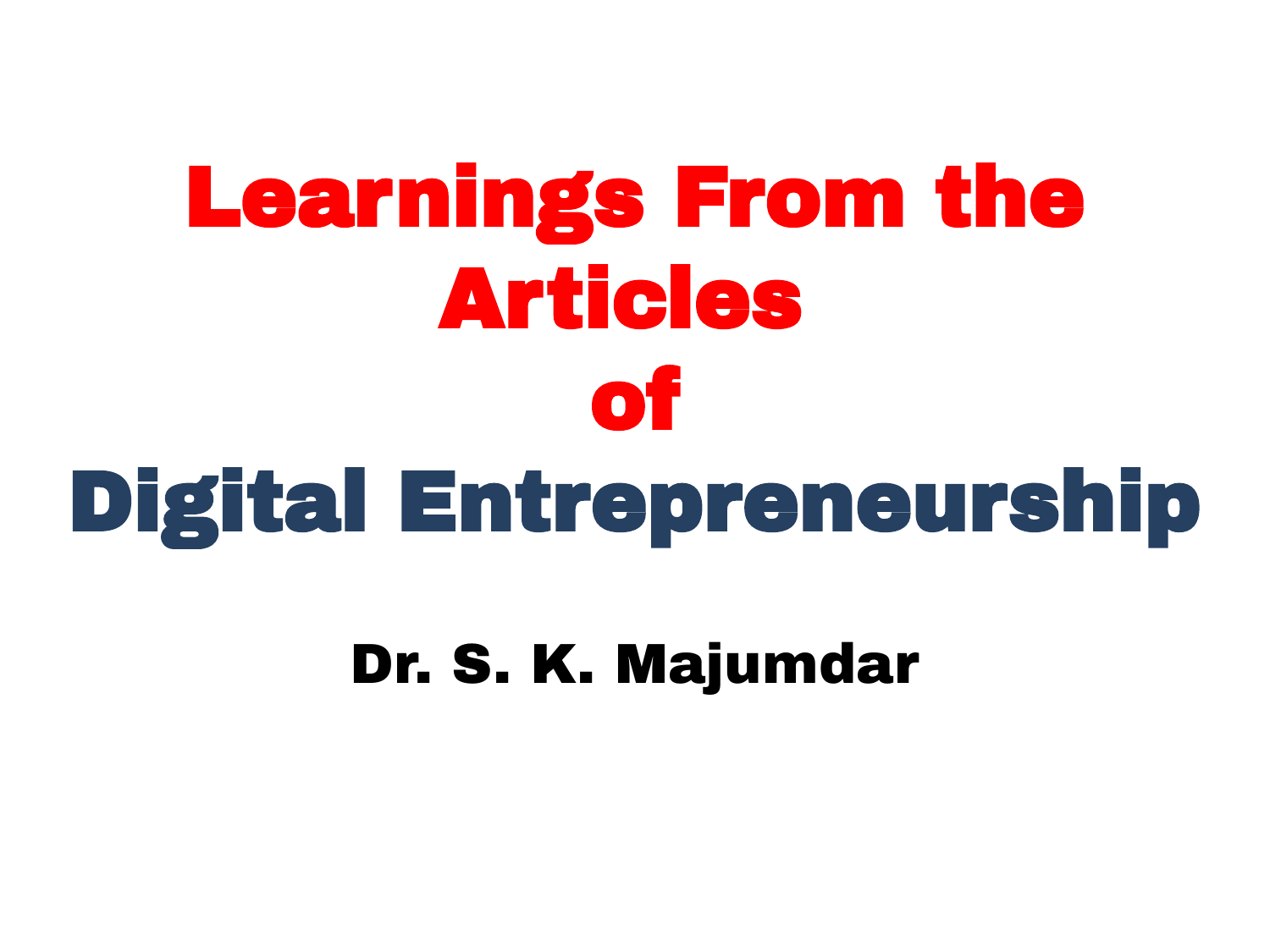

# Learnings From the Articles of Digital Entrepreneurship
Dr. S. K. Majumdar